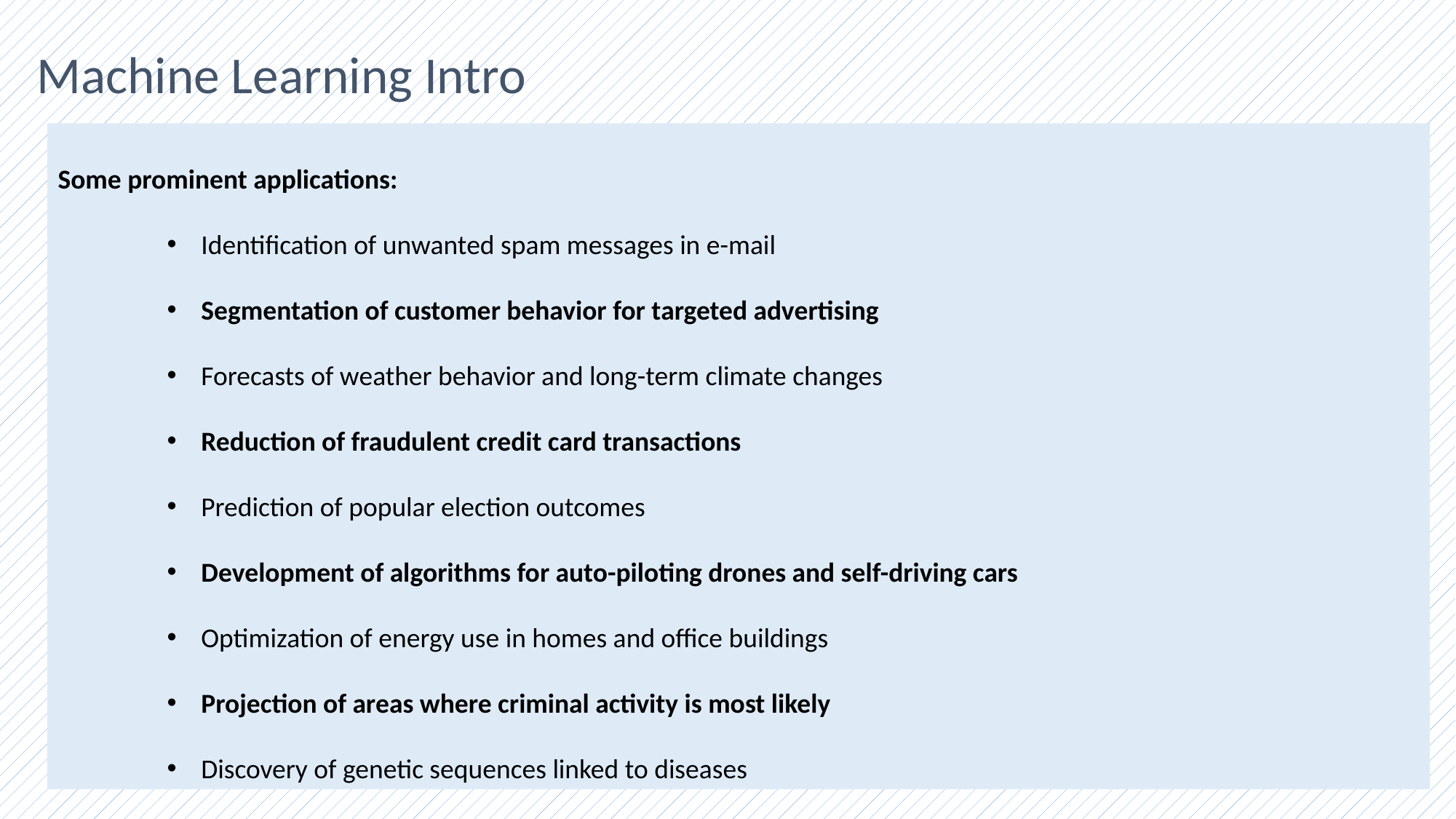

Machine Learning Intro
Some prominent applications:
Identification of unwanted spam messages in e-mail
Segmentation of customer behavior for targeted advertising
Forecasts of weather behavior and long-term climate changes
Reduction of fraudulent credit card transactions
Prediction of popular election outcomes
Development of algorithms for auto-piloting drones and self-driving cars
Optimization of energy use in homes and office buildings
Projection of areas where criminal activity is most likely
Discovery of genetic sequences linked to diseases